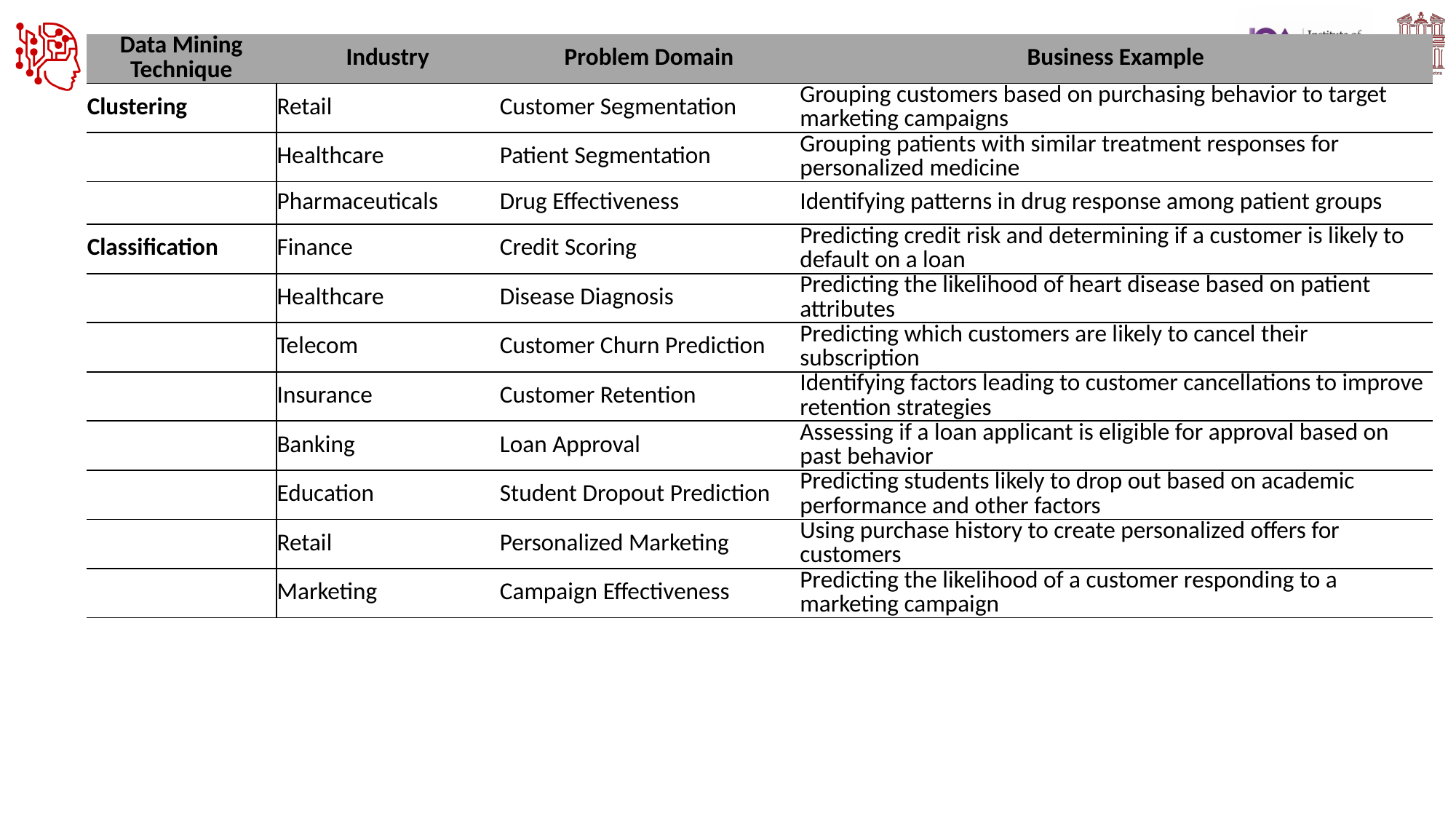

| Data Mining Technique | Industry | Problem Domain | Business Example |
| --- | --- | --- | --- |
| Clustering | Retail | Customer Segmentation | Grouping customers based on purchasing behavior to target marketing campaigns |
|  | Healthcare | Patient Segmentation | Grouping patients with similar treatment responses for personalized medicine |
|  | Pharmaceuticals | Drug Effectiveness | Identifying patterns in drug response among patient groups |
| Classification | Finance | Credit Scoring | Predicting credit risk and determining if a customer is likely to default on a loan |
|  | Healthcare | Disease Diagnosis | Predicting the likelihood of heart disease based on patient attributes |
|  | Telecom | Customer Churn Prediction | Predicting which customers are likely to cancel their subscription |
|  | Insurance | Customer Retention | Identifying factors leading to customer cancellations to improve retention strategies |
|  | Banking | Loan Approval | Assessing if a loan applicant is eligible for approval based on past behavior |
|  | Education | Student Dropout Prediction | Predicting students likely to drop out based on academic performance and other factors |
|  | Retail | Personalized Marketing | Using purchase history to create personalized offers for customers |
|  | Marketing | Campaign Effectiveness | Predicting the likelihood of a customer responding to a marketing campaign |